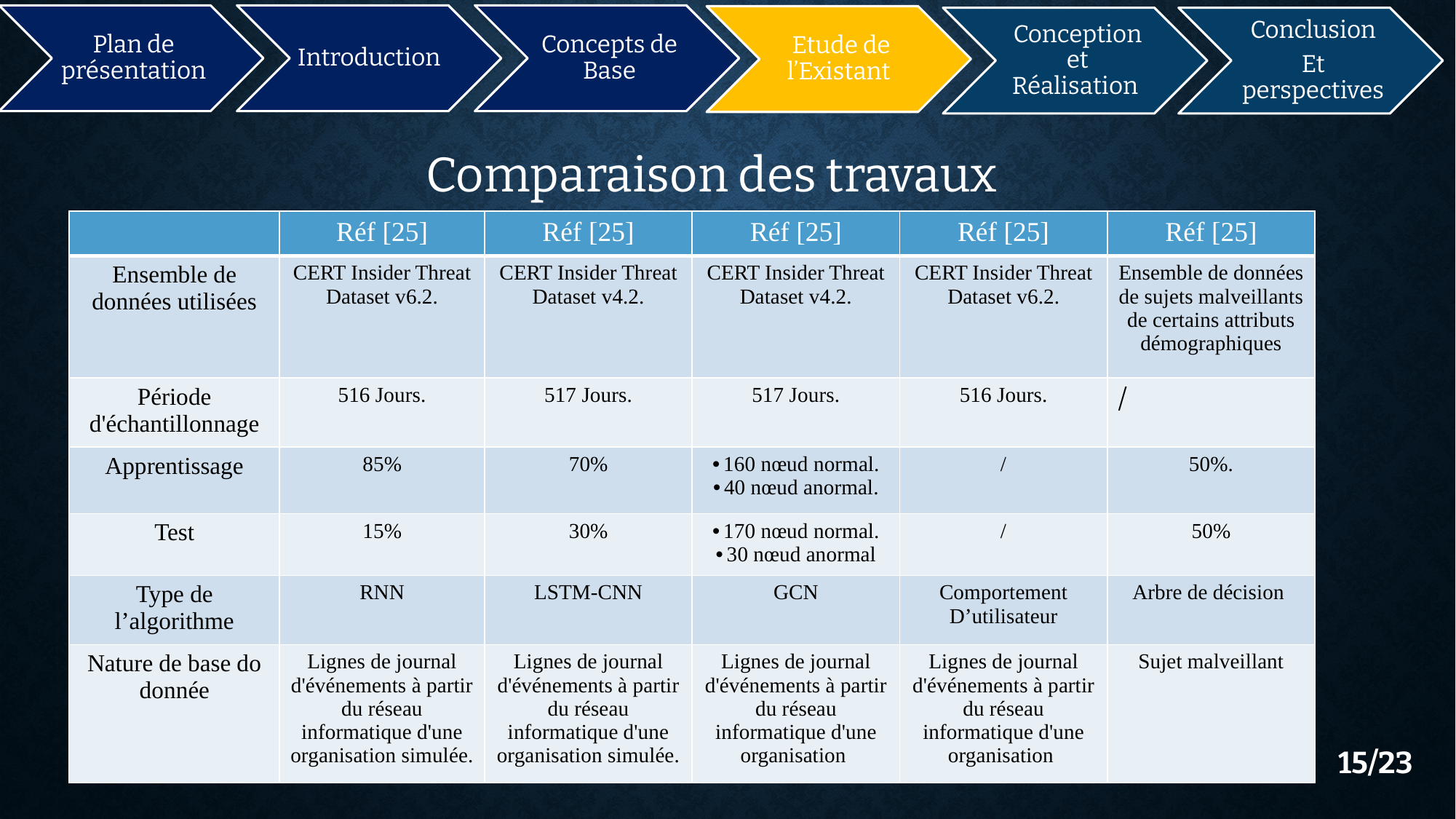

Plan de présentation
Introduction
Concepts de Base
Etude de l’Existant
Conception et Réalisation
Conclusion
Et perspectives

Comparaison des travaux
|  | Réf [25] | Réf [25] | Réf [25] | Réf [25] | Réf [25] |
| --- | --- | --- | --- | --- | --- |
| Ensemble de données utilisées | CERT Insider Threat Dataset v6.2. | CERT Insider Threat Dataset v4.2. | CERT Insider Threat Dataset v4.2. | CERT Insider Threat Dataset v6.2. | Ensemble de données de sujets malveillants de certains attributs démographiques |
| Période d'échantillonnage | 516 Jours. | 517 Jours. | 517 Jours. | 516 Jours. | / |
| Apprentissage | 85% | 70% | 160 nœud normal. 40 nœud anormal. | / | 50%. |
| Test | 15% | 30% | 170 nœud normal. 30 nœud anormal | / | 50% |
| Type de l’algorithme | RNN | LSTM-CNN | GCN | Comportement D’utilisateur | Arbre de décision |
| Nature de base do donnée | Lignes de journal d'événements à partir du réseau informatique d'une organisation simulée. | Lignes de journal d'événements à partir du réseau informatique d'une organisation simulée. | Lignes de journal d'événements à partir du réseau informatique d'une organisation | Lignes de journal d'événements à partir du réseau informatique d'une organisation | Sujet malveillant |
15/23